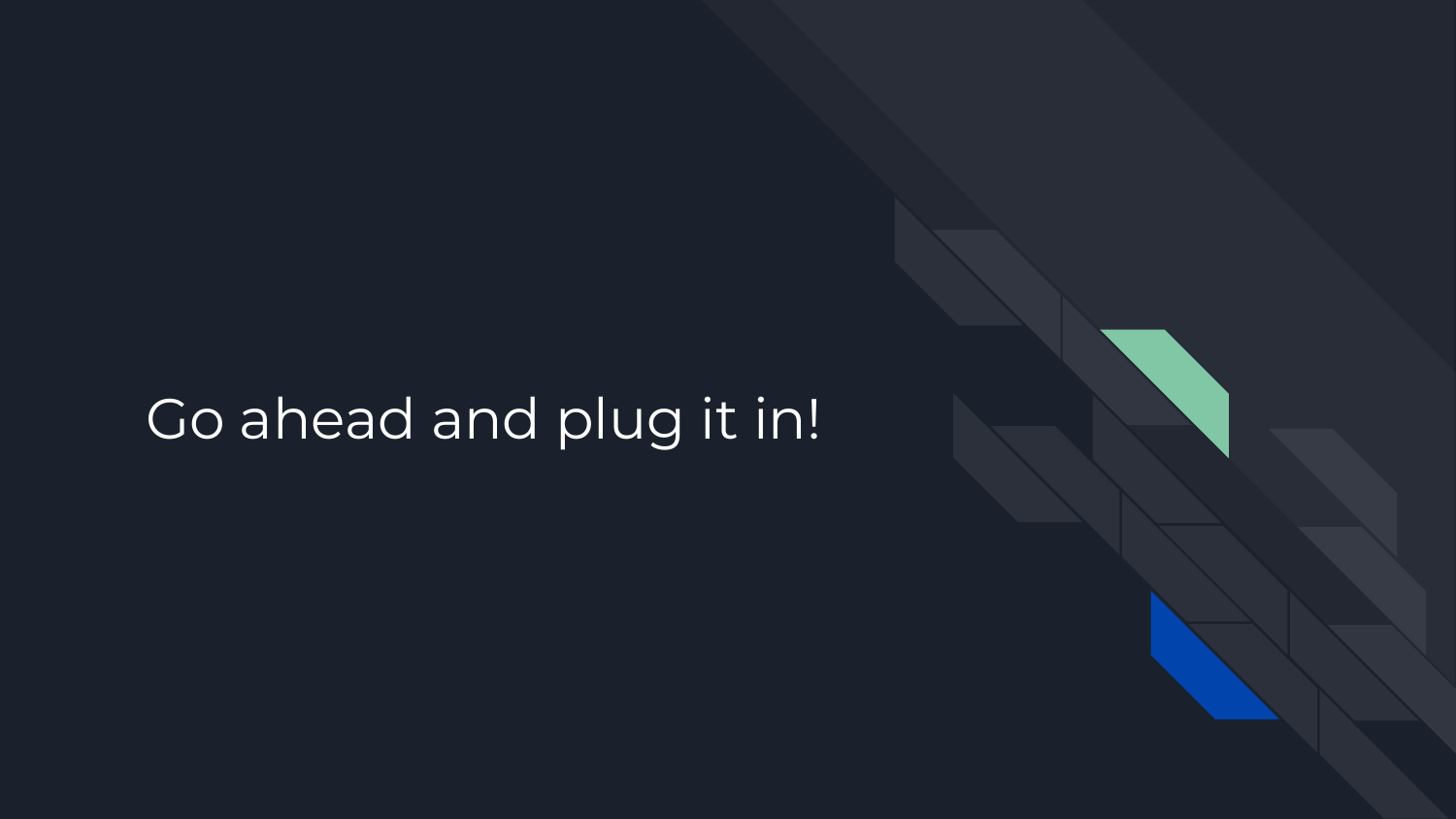

# Go ahead and plug it in!